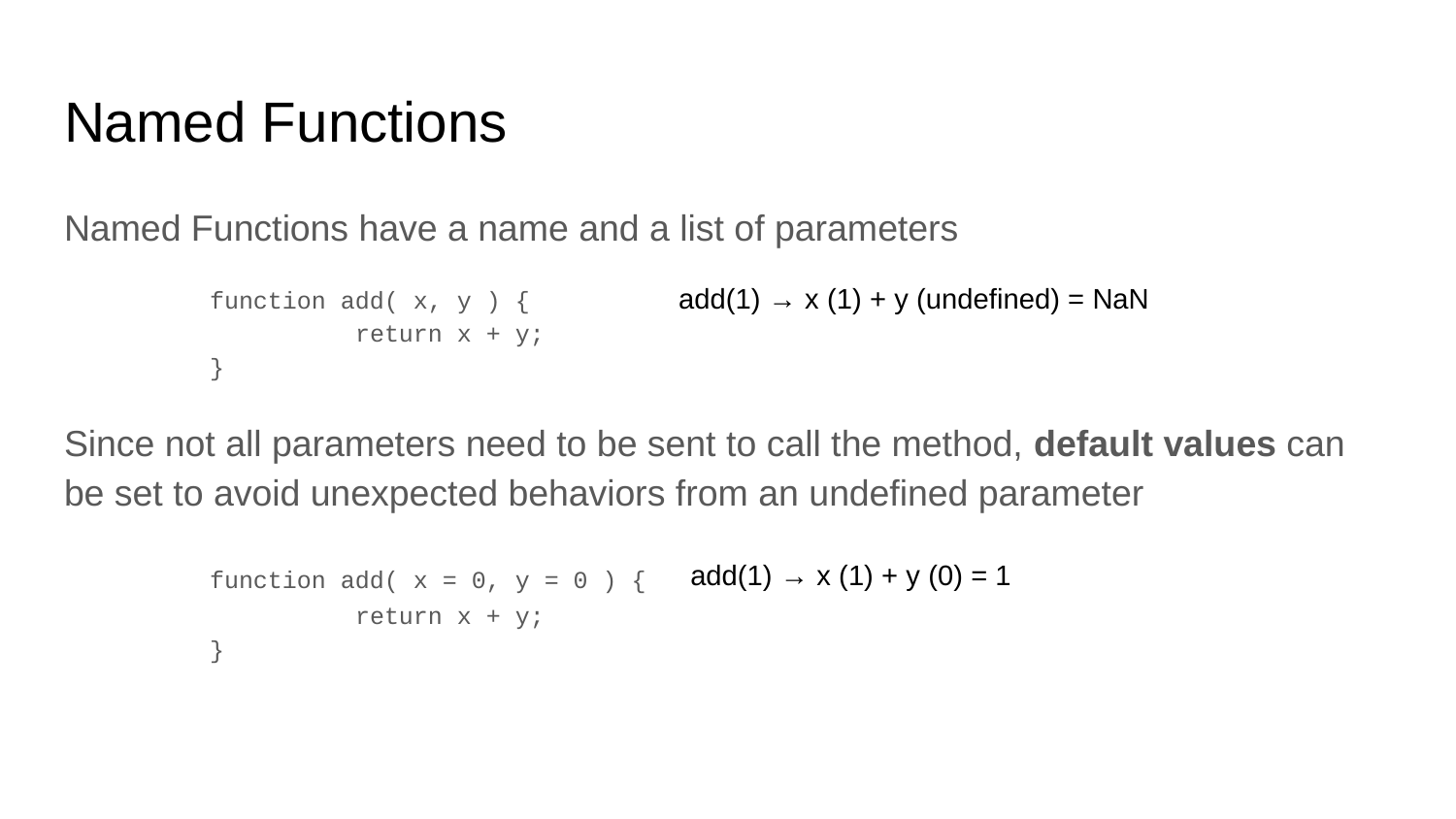

# Named Functions
Named Functions have a name and a list of parameters
	function add( x, y ) {
		return x + y;
	}
Since not all parameters need to be sent to call the method, default values can be set to avoid unexpected behaviors from an undefined parameter
	function add( x = 0, y = 0 ) {
		return x + y;
	}
add(1) → x (1) + y (undefined) = NaN
add(1) → x (1) + y (0) = 1